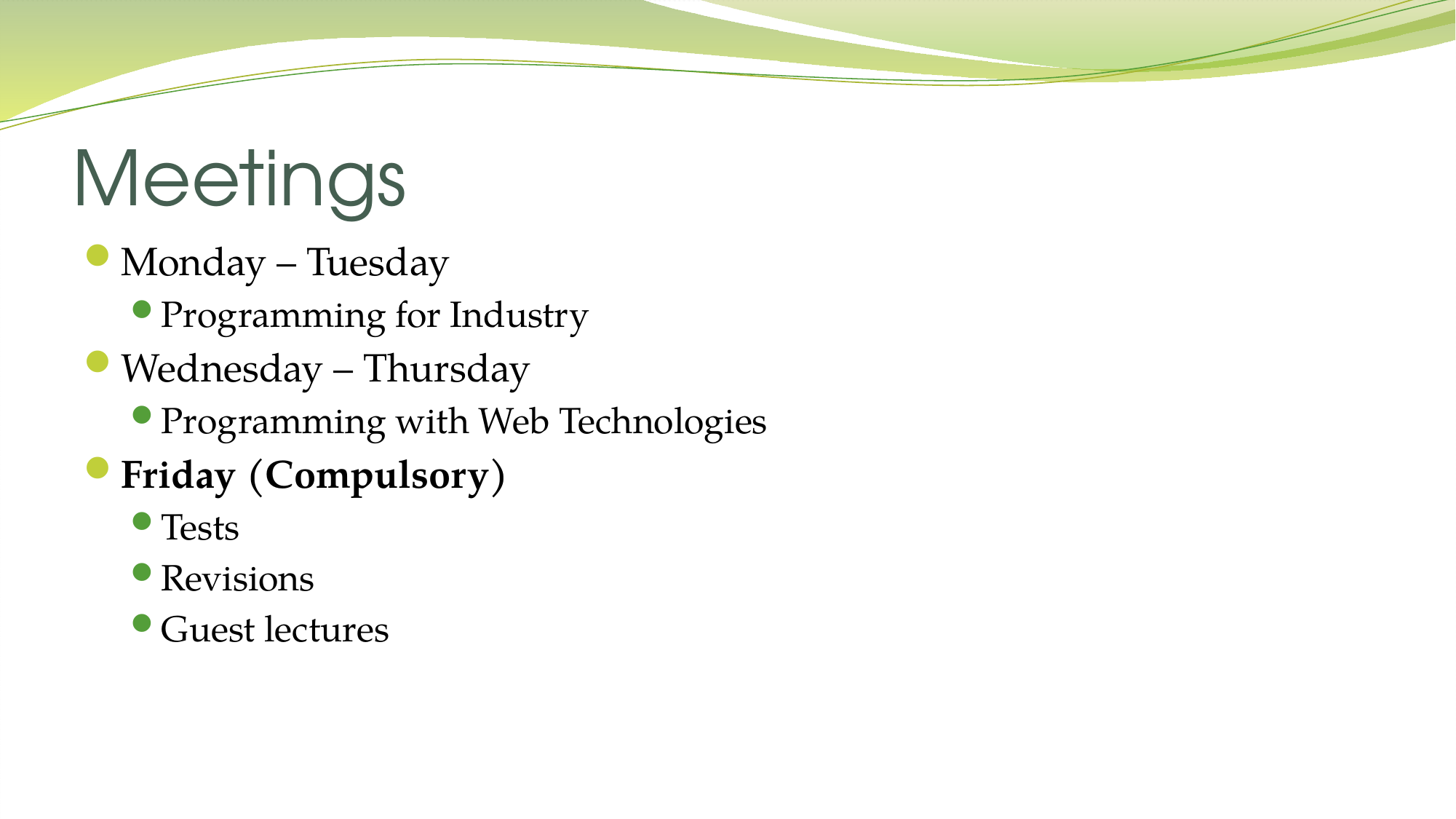

# Meetings
Monday – Tuesday
Programming for Industry
Wednesday – Thursday
Programming with Web Technologies
Friday (Compulsory)
Tests
Revisions
Guest lectures